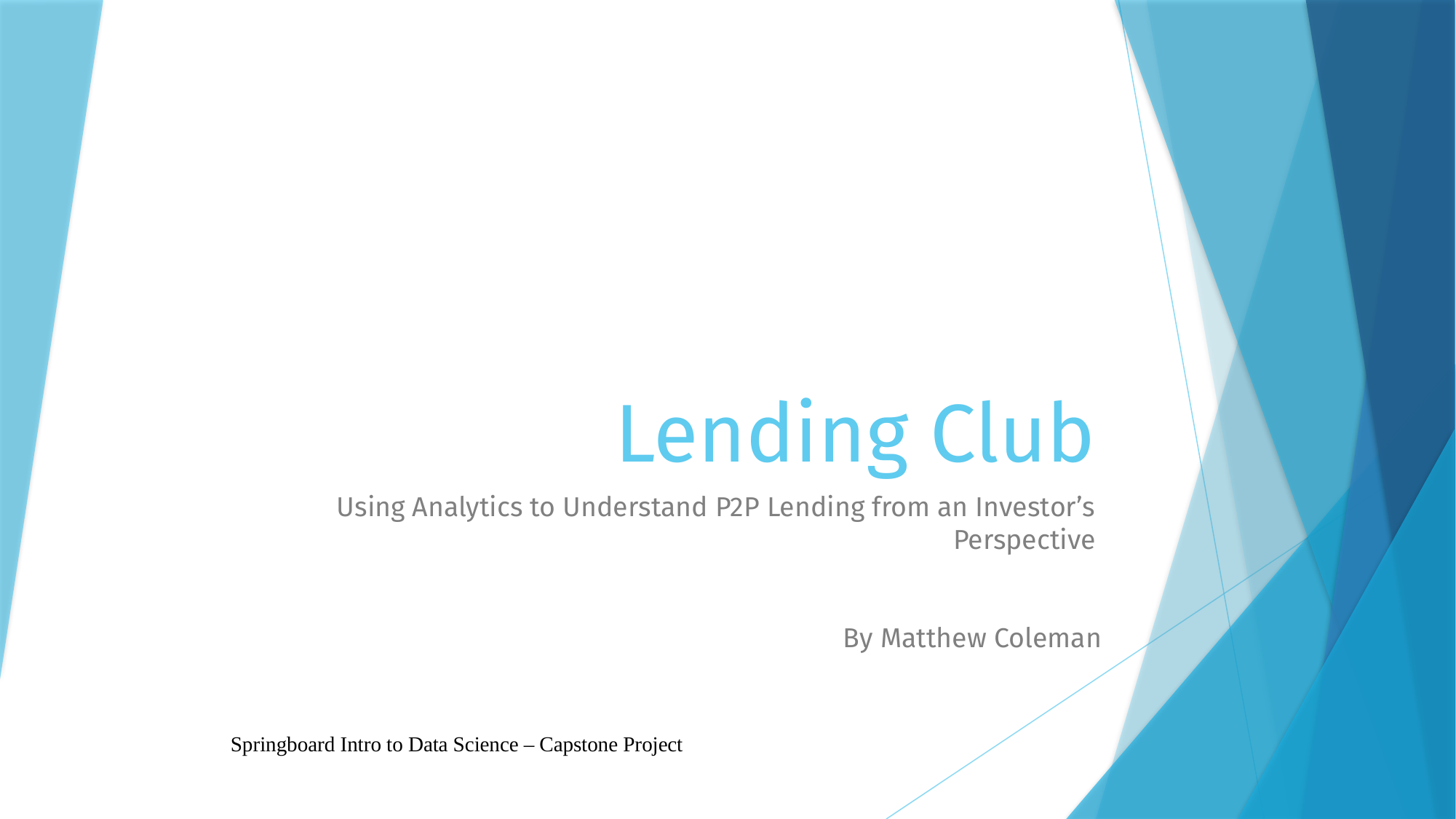

# Lending Club
Using Analytics to Understand P2P Lending from an Investor’s Perspective
By Matthew Coleman
Springboard Intro to Data Science – Capstone Project